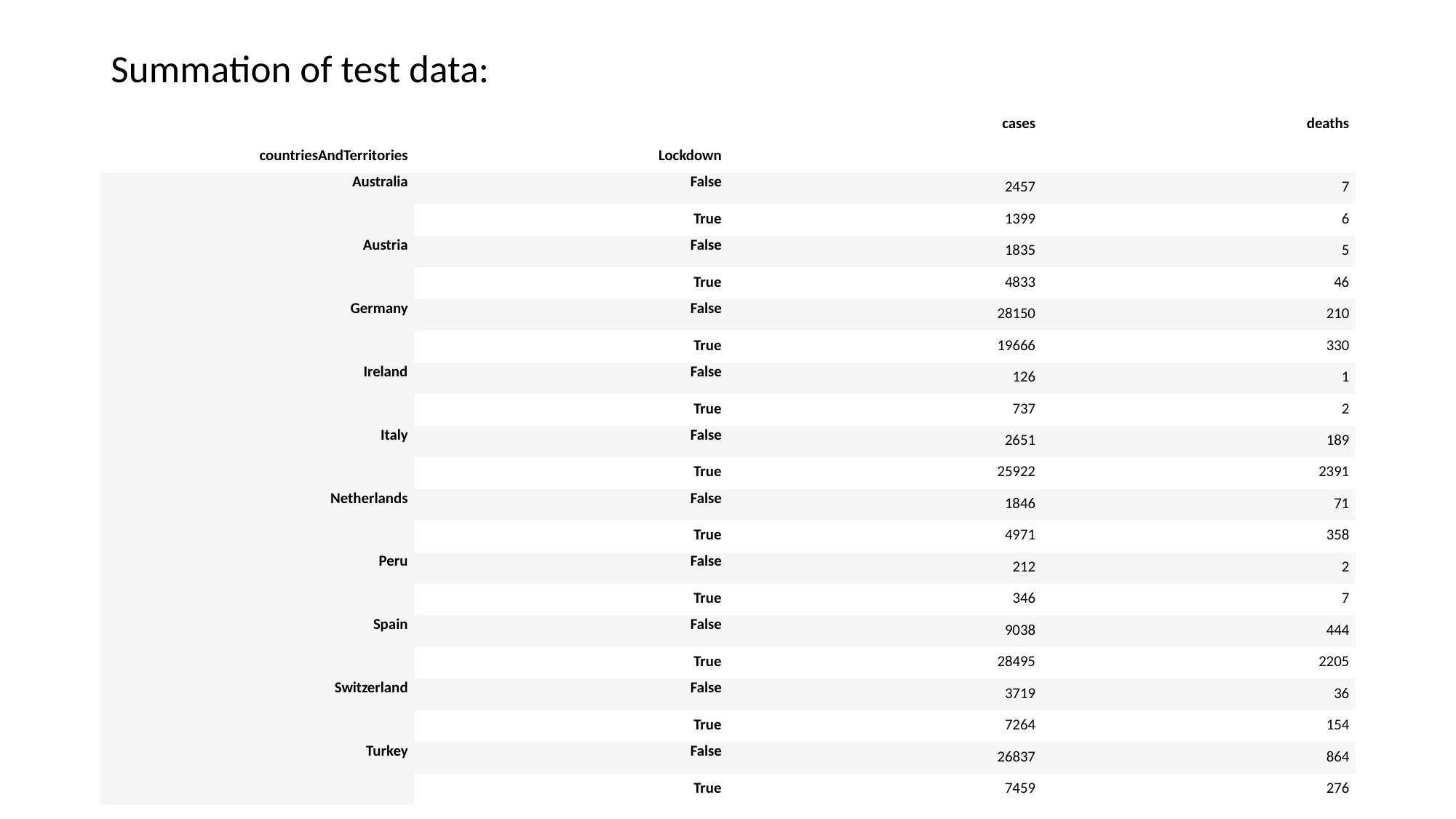

# Summation of test data:
|  |  | cases | deaths |
| --- | --- | --- | --- |
| countriesAndTerritories | Lockdown |  |  |
| Australia | False | 2457 | 7 |
|  | True | 1399 | 6 |
| Austria | False | 1835 | 5 |
|  | True | 4833 | 46 |
| Germany | False | 28150 | 210 |
|  | True | 19666 | 330 |
| Ireland | False | 126 | 1 |
|  | True | 737 | 2 |
| Italy | False | 2651 | 189 |
|  | True | 25922 | 2391 |
| Netherlands | False | 1846 | 71 |
|  | True | 4971 | 358 |
| Peru | False | 212 | 2 |
|  | True | 346 | 7 |
| Spain | False | 9038 | 444 |
|  | True | 28495 | 2205 |
| Switzerland | False | 3719 | 36 |
|  | True | 7264 | 154 |
| Turkey | False | 26837 | 864 |
|  | True | 7459 | 276 |